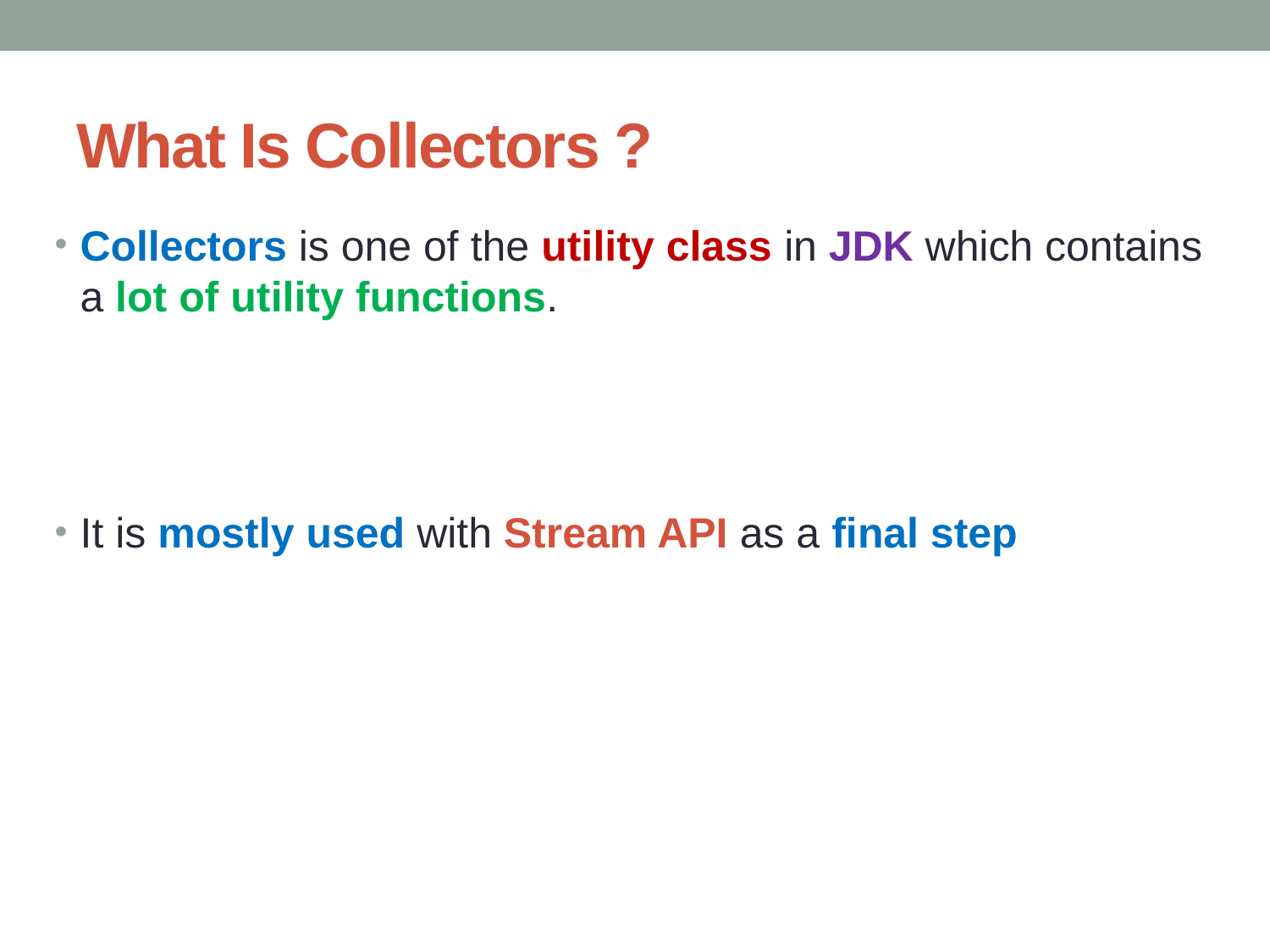

# What Is Collectors ?
Collectors is one of the utility class in JDK which contains a lot of utility functions.

It is mostly used with Stream API as a final step